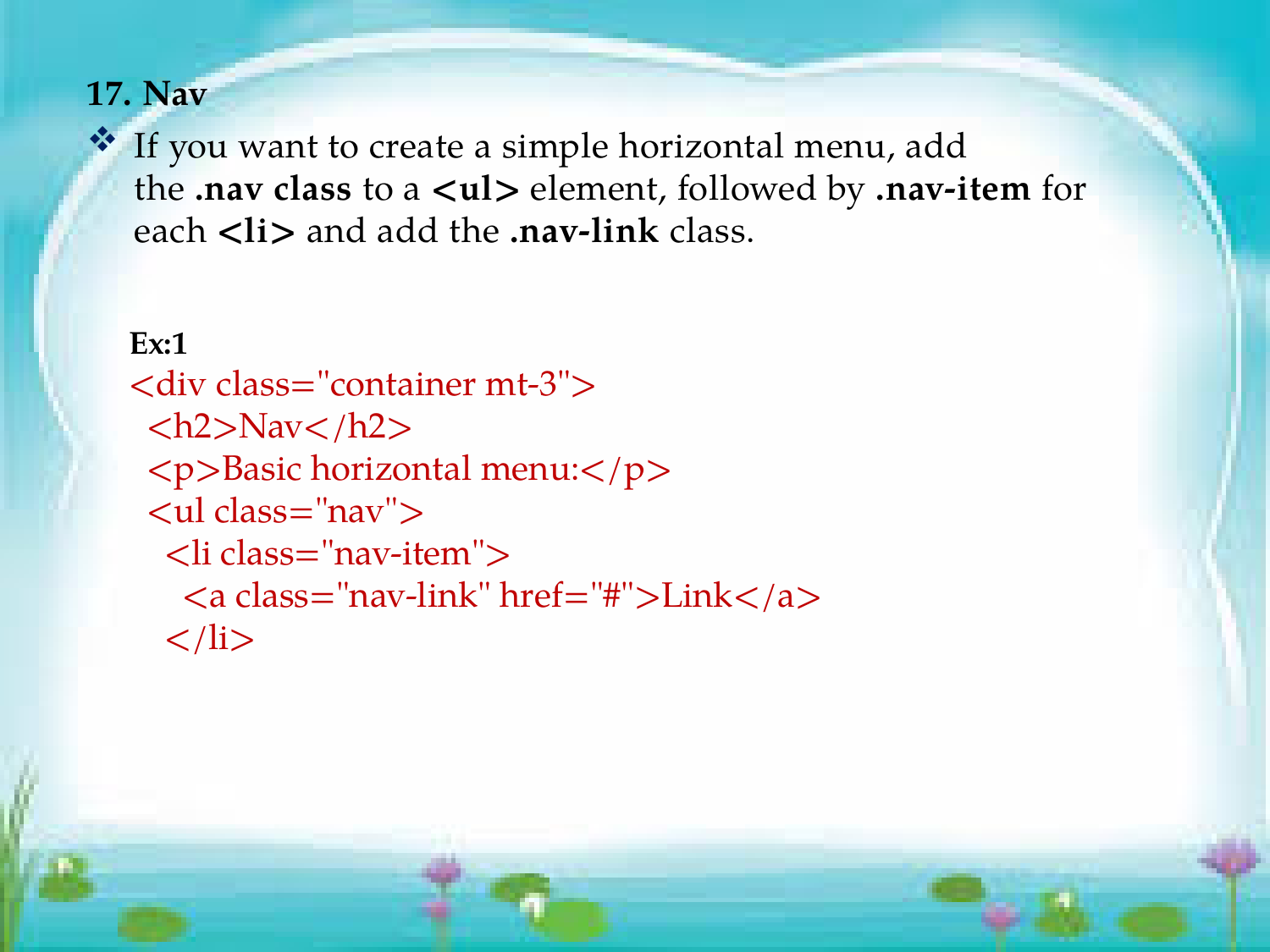

17. Nav
If you want to create a simple horizontal menu, add the .nav class to a <ul> element, followed by .nav-item for each <li> and add the .nav-link class.

Ex:1
<div class="container mt-3">
  <h2>Nav</h2>
  <p>Basic horizontal menu:</p>
  <ul class="nav">
    <li class="nav-item">
      <a class="nav-link" href="#">Link</a>
    </li>